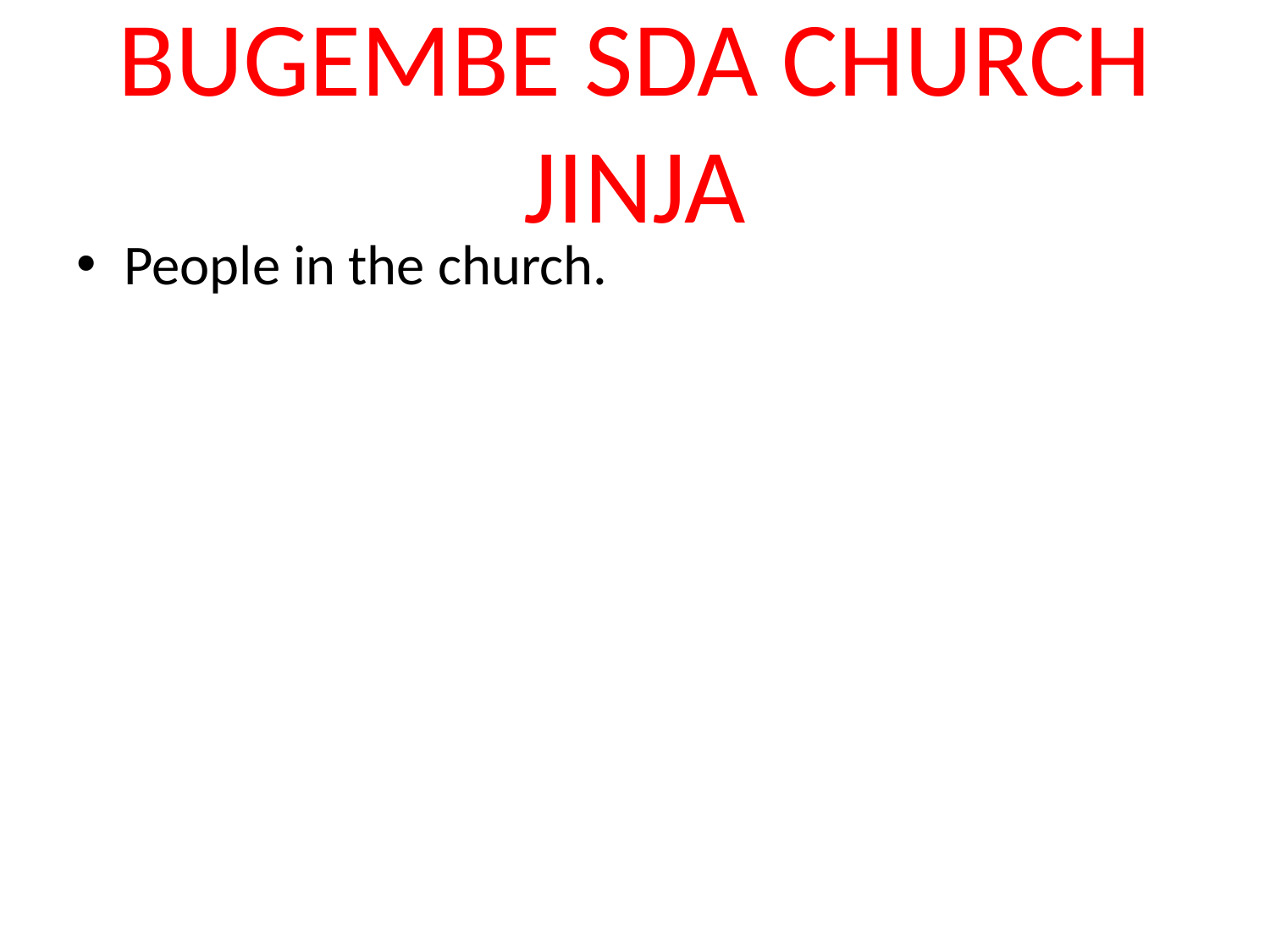

# BUGEMBE SDA CHURCH JINJA
People in the church.